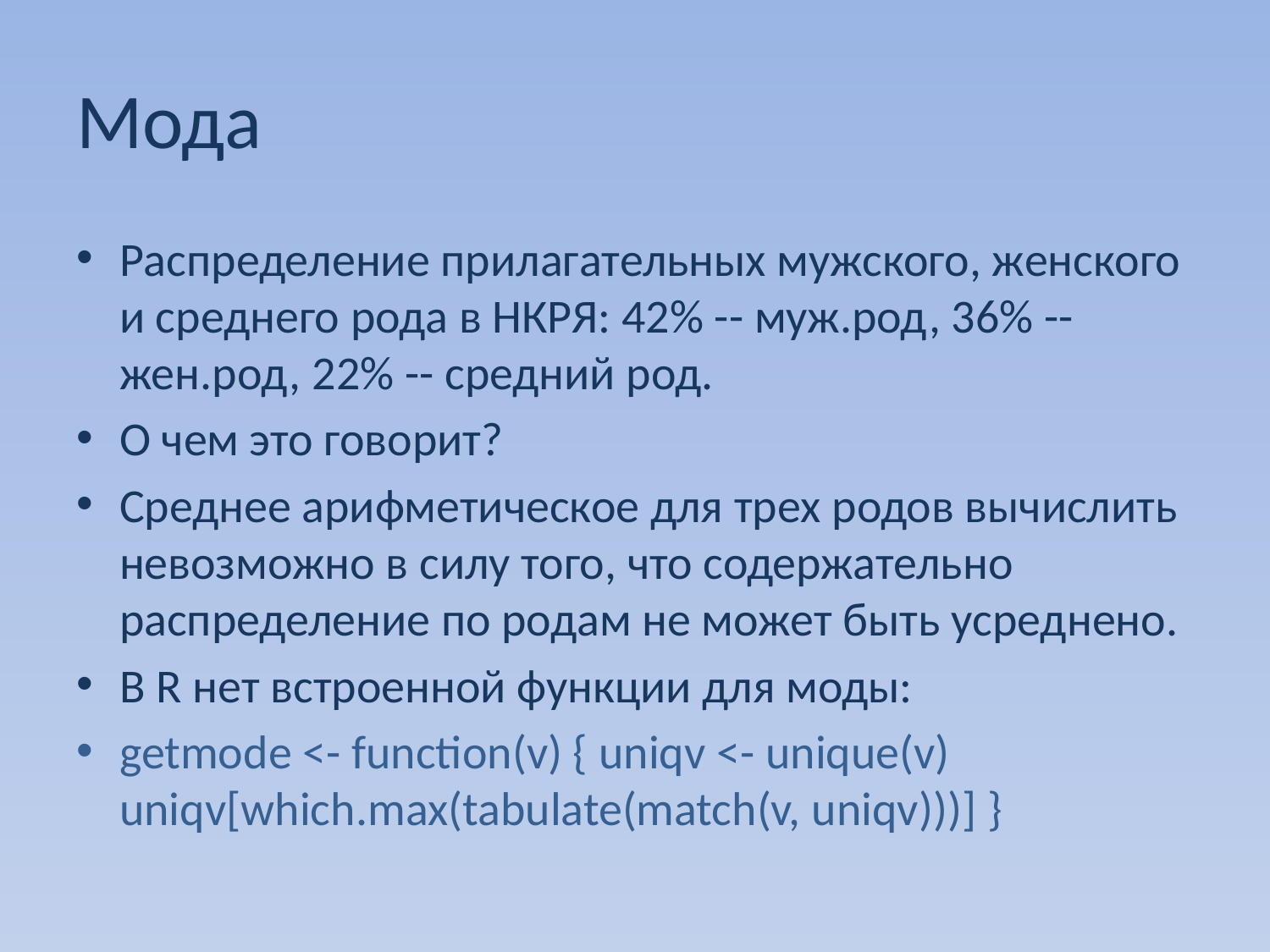

# Мода
Распределение прилагательных мужского, женского и среднего рода в НКРЯ: 42% -- муж.род, 36% -- жен.род, 22% -- средний род.
О чем это говорит?
Среднее арифметическое для трех родов вычислить невозможно в силу того, что содержательно распределение по родам не может быть усреднено.
В R нет встроенной функции для моды:
getmode <- function(v) { uniqv <- unique(v) uniqv[which.max(tabulate(match(v, uniqv)))] }